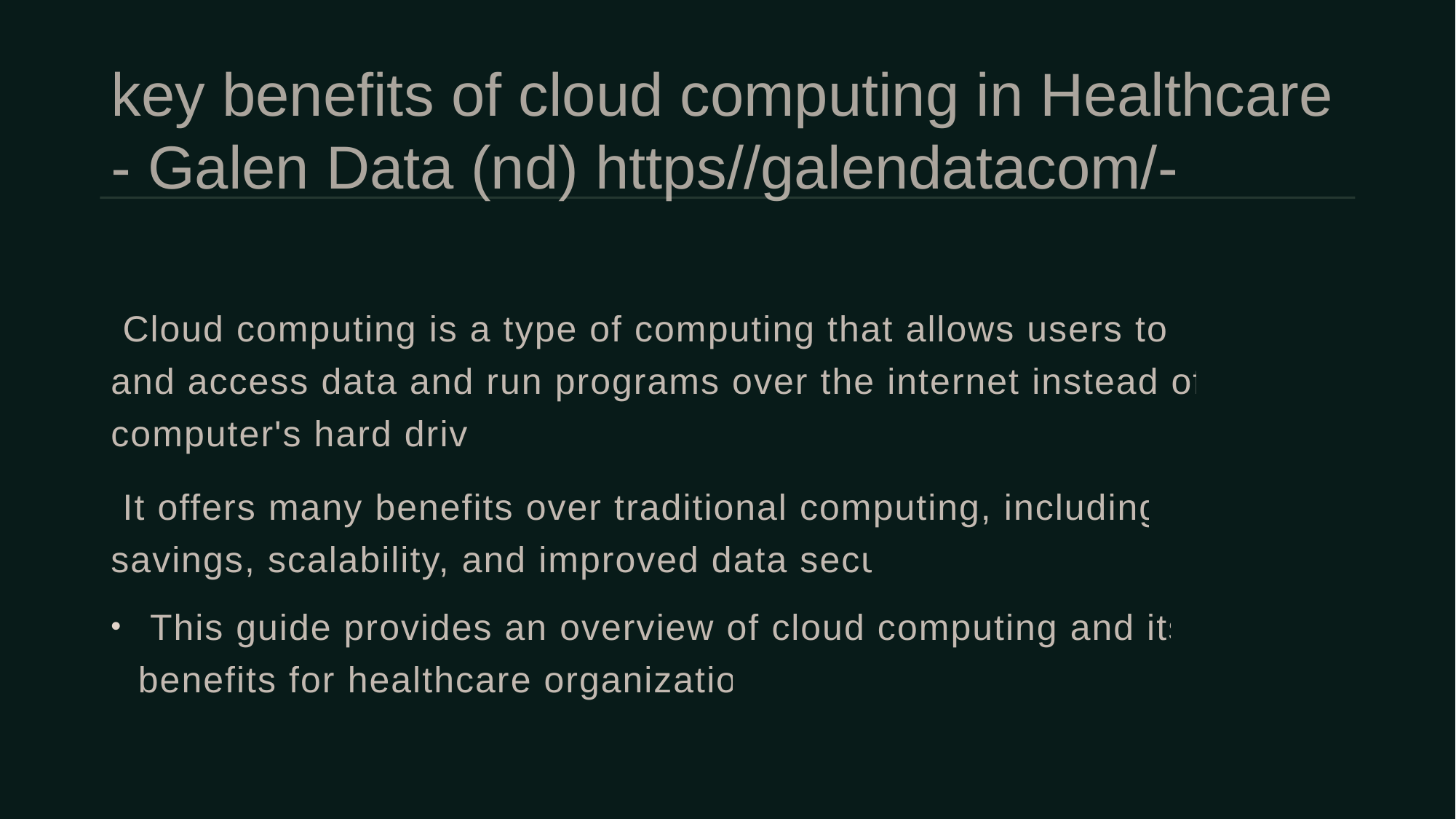

# key benefits of cloud computing in Healthcare - Galen Data (nd) https//galendatacom/-
 Cloud computing is a type of computing that allows users to store and access data and run programs over the internet instead of on a computer's hard drive.
 It offers many benefits over traditional computing, including cost savings, scalability, and improved data security.
 This guide provides an overview of cloud computing and its key benefits for healthcare organizations.